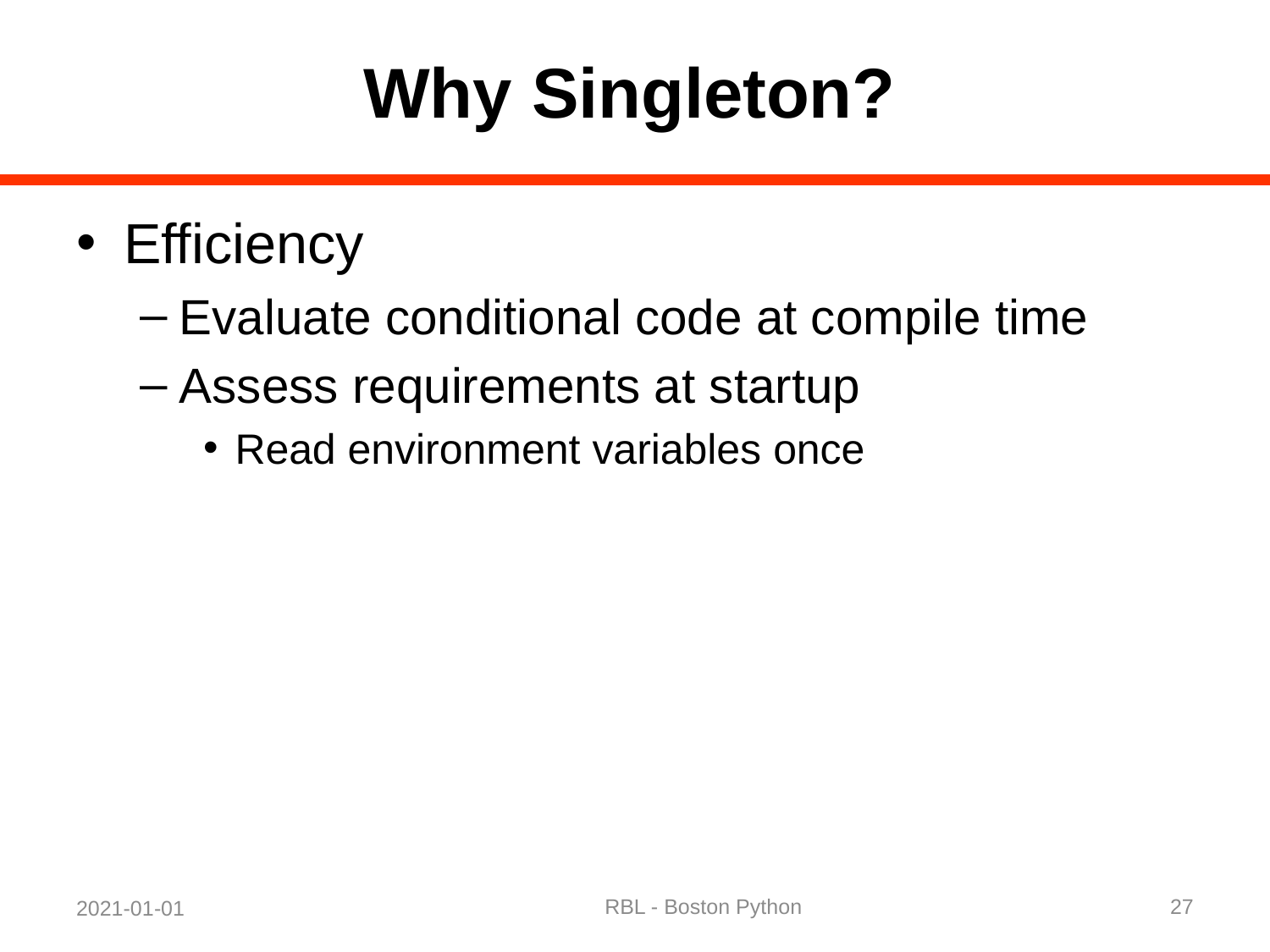

# Why Singleton?
Efficiency
Evaluate conditional code at compile time
Assess requirements at startup
Read environment variables once
RBL - Boston Python
27
2021-01-01